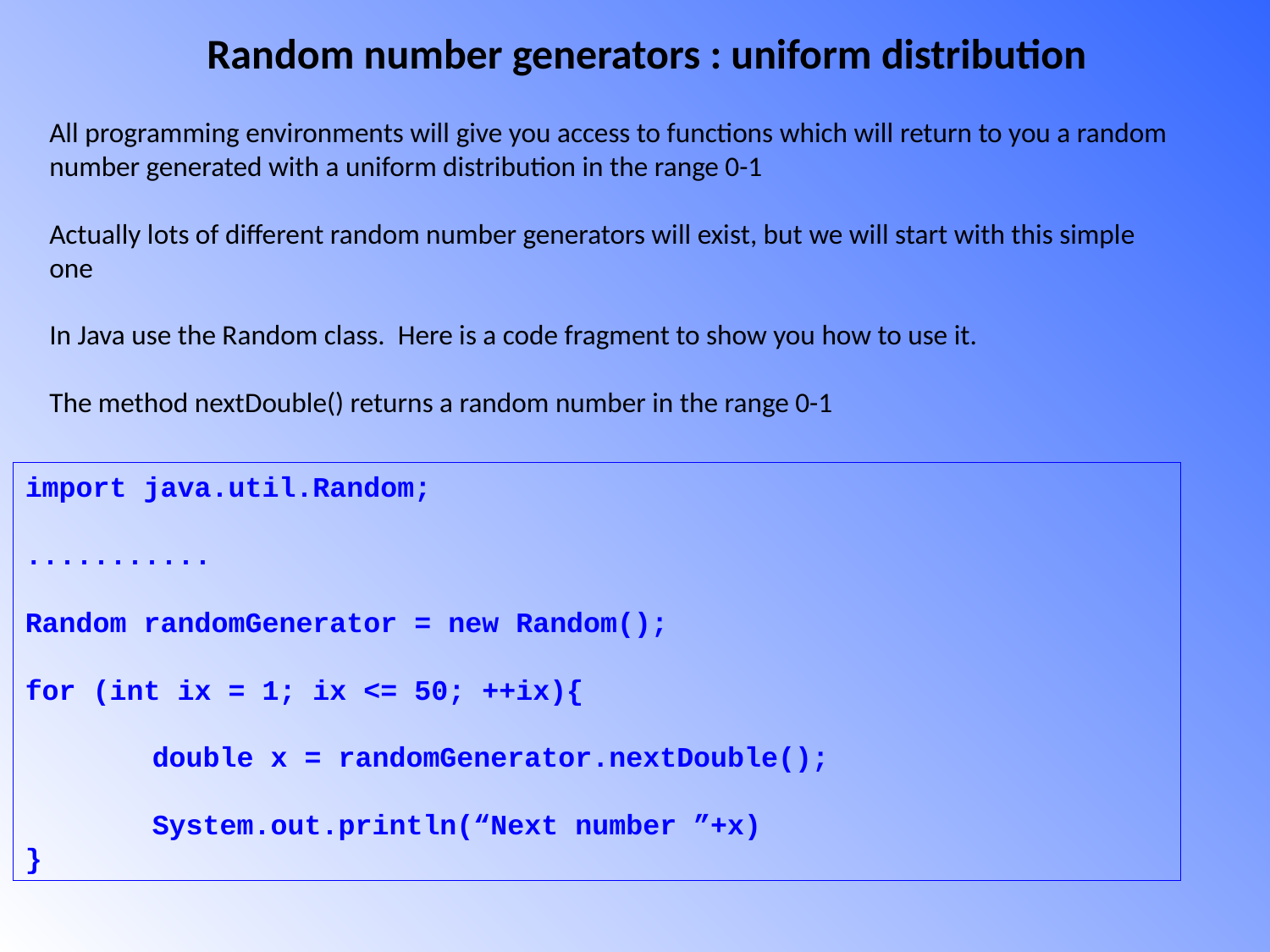

Random number generators : uniform distribution
All programming environments will give you access to functions which will return to you a random number generated with a uniform distribution in the range 0-1

Actually lots of different random number generators will exist, but we will start with this simple one

In Java use the Random class.  Here is a code fragment to show you how to use it.

The method nextDouble() returns a random number in the range 0-1

import java.util.Random;

...........

Random randomGenerator = new Random();

for (int ix = 1; ix <= 50; ++ix){

	double x = randomGenerator.nextDouble();

	System.out.println(“Next number ”+x)
}